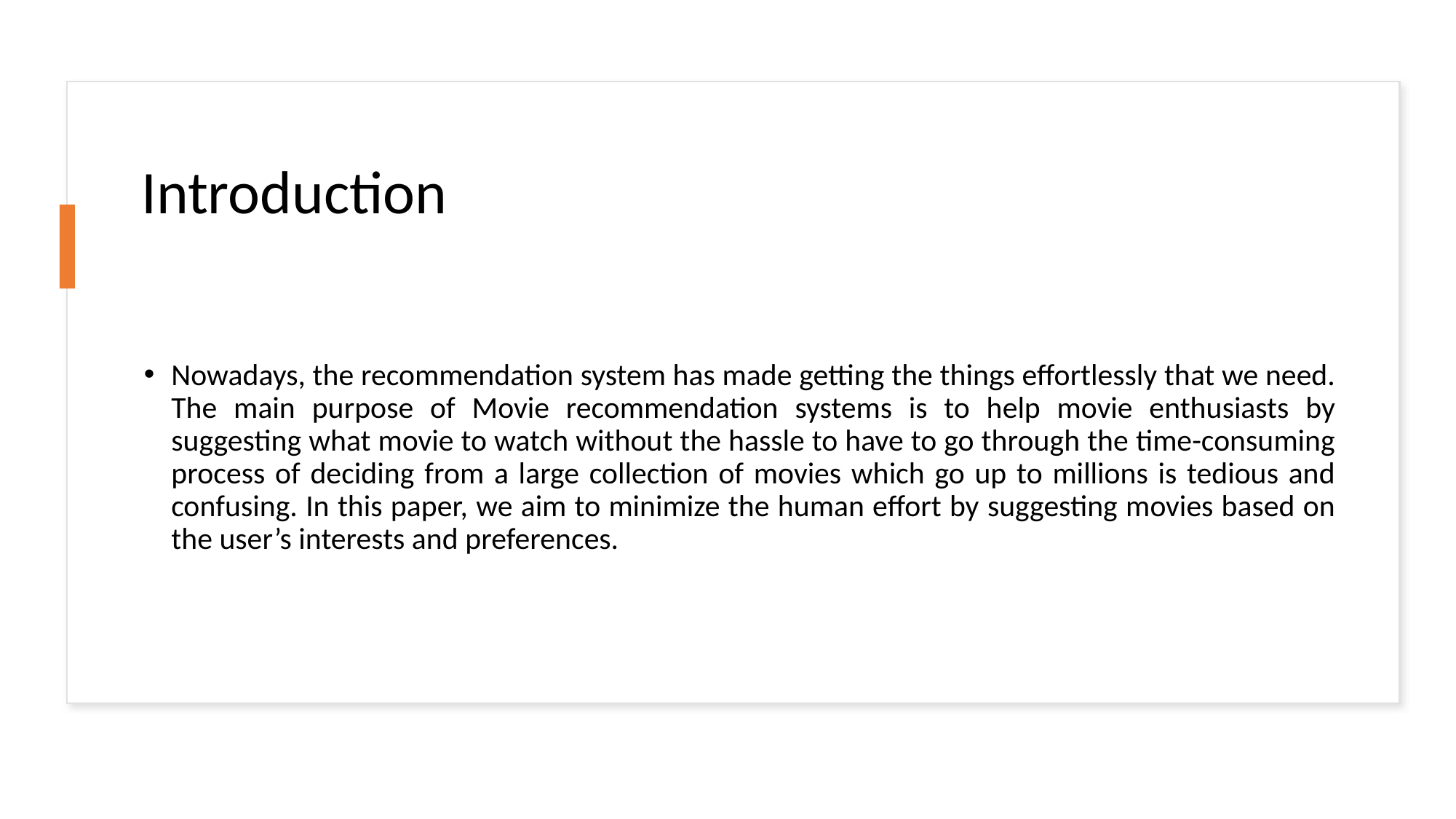

# Introduction

Nowadays, the recommendation system has made getting the things effortlessly that we need. The main purpose of Movie recommendation systems is to help movie enthusiasts by suggesting what movie to watch without the hassle to have to go through the time-consuming process of deciding from a large collection of movies which go up to millions is tedious and confusing. In this paper, we aim to minimize the human effort by suggesting movies based on the user’s interests and preferences.